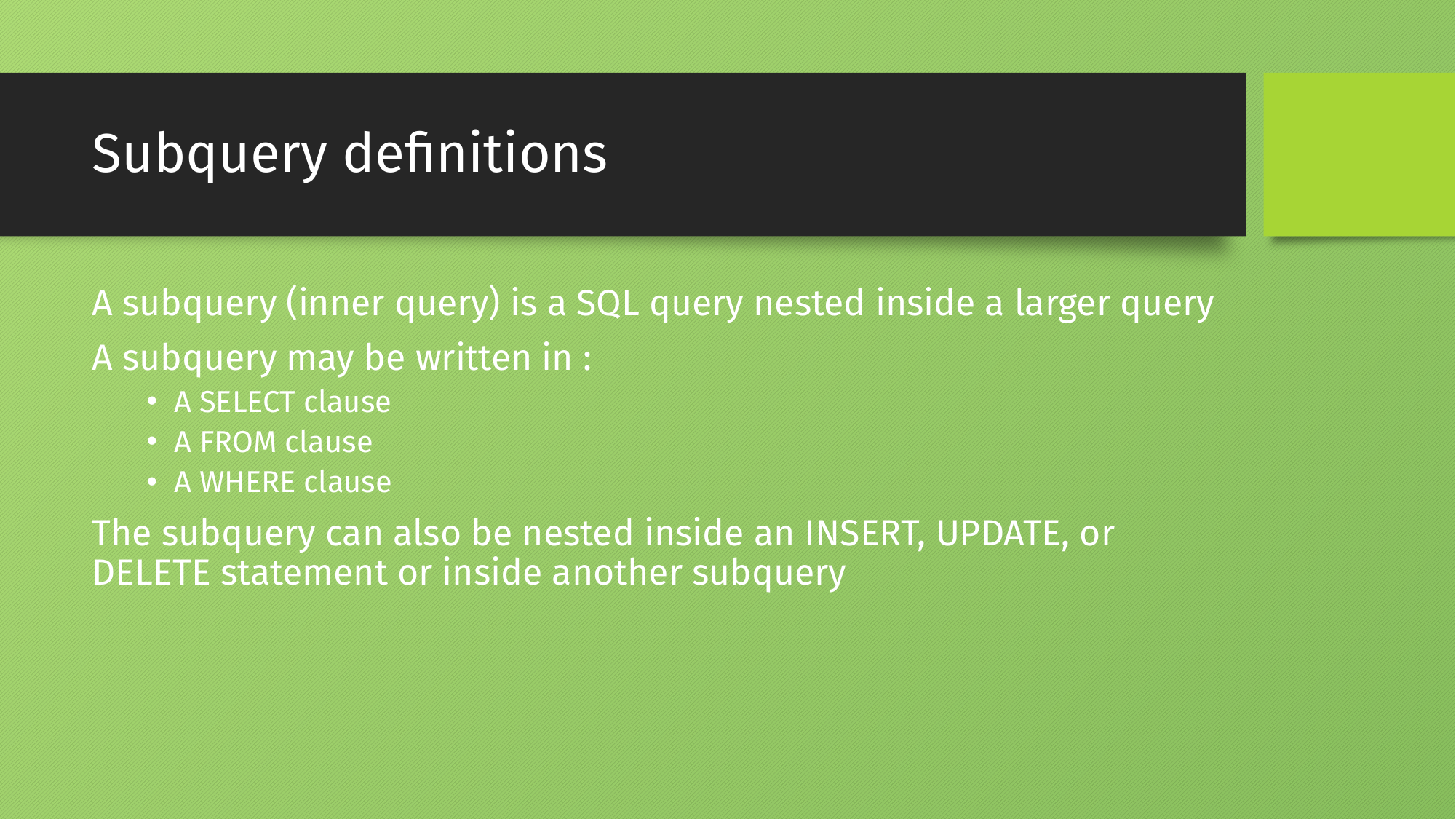

# Subquery definitions
A subquery (inner query) is a SQL query nested inside a larger query
A subquery may be written in :
A SELECT clause
A FROM clause
A WHERE clause
The subquery can also be nested inside an INSERT, UPDATE, or DELETE statement or inside another subquery